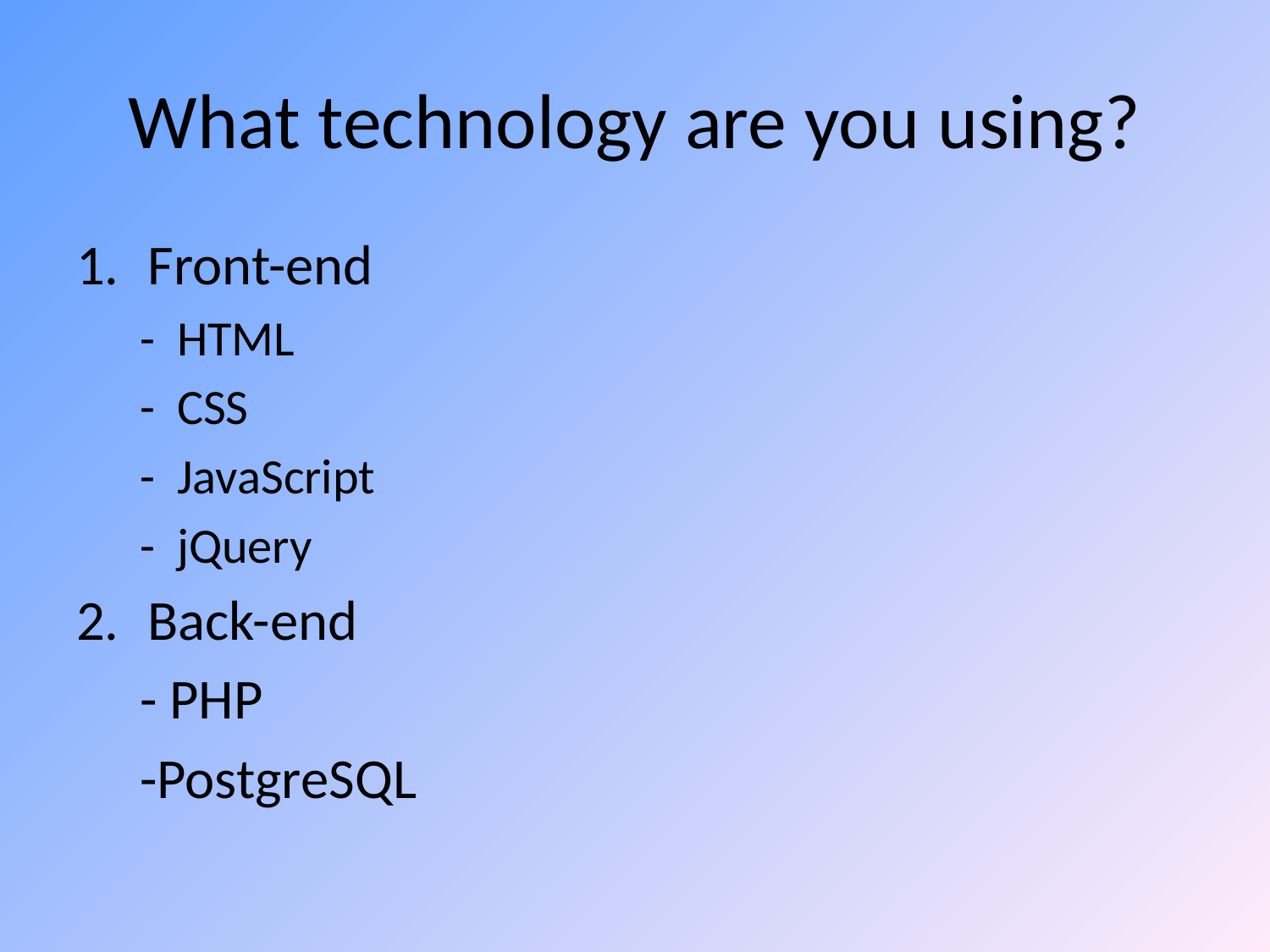

# What technology are you using?
Front-end
-  HTML
-  CSS
-  JavaScript
-  jQuery
Back-end
     - PHP
     -PostgreSQL